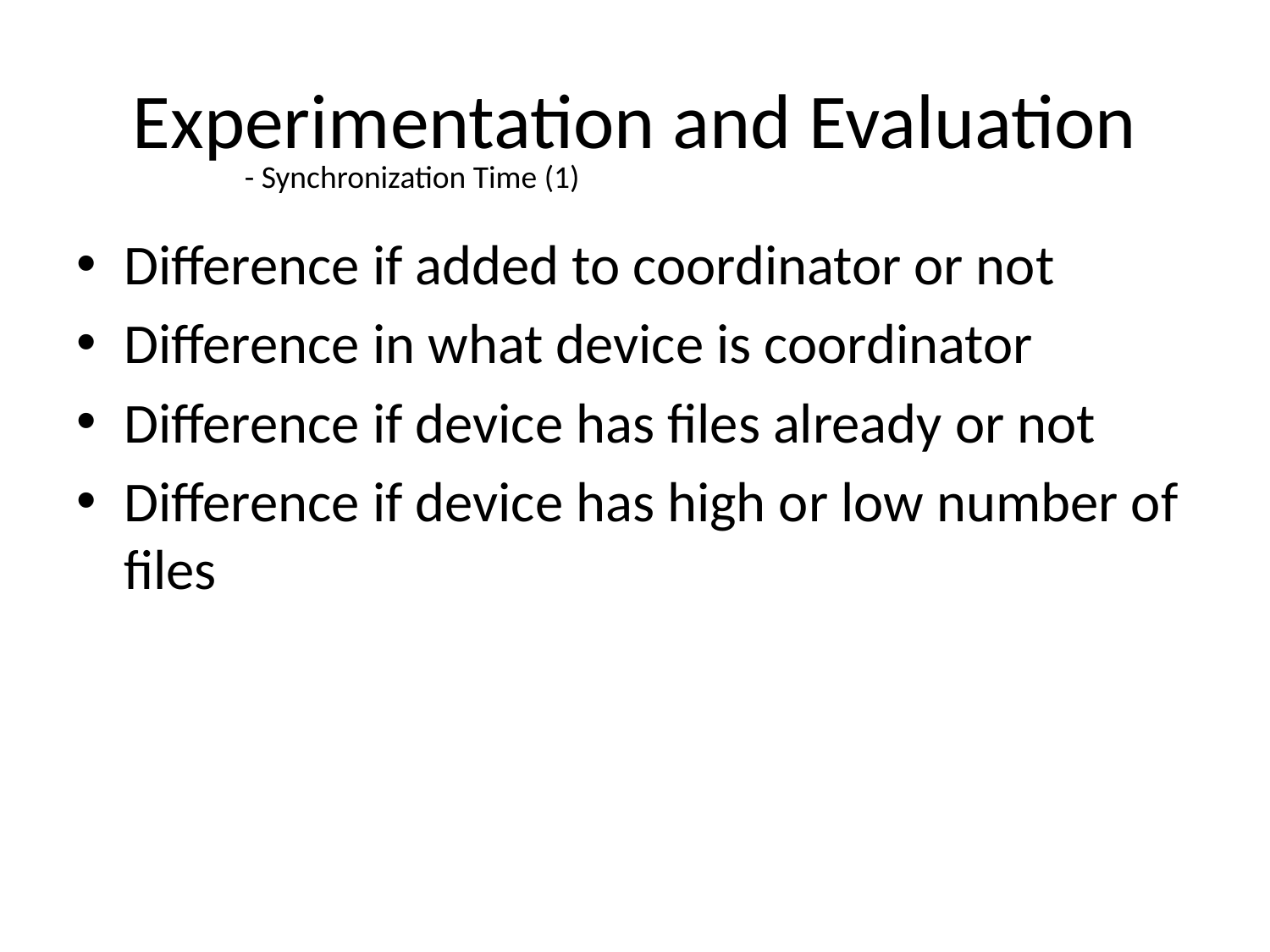

# Experimentation and Evaluation
- Synchronization Time (1)
Difference if added to coordinator or not
Difference in what device is coordinator
Difference if device has files already or not
Difference if device has high or low number of files